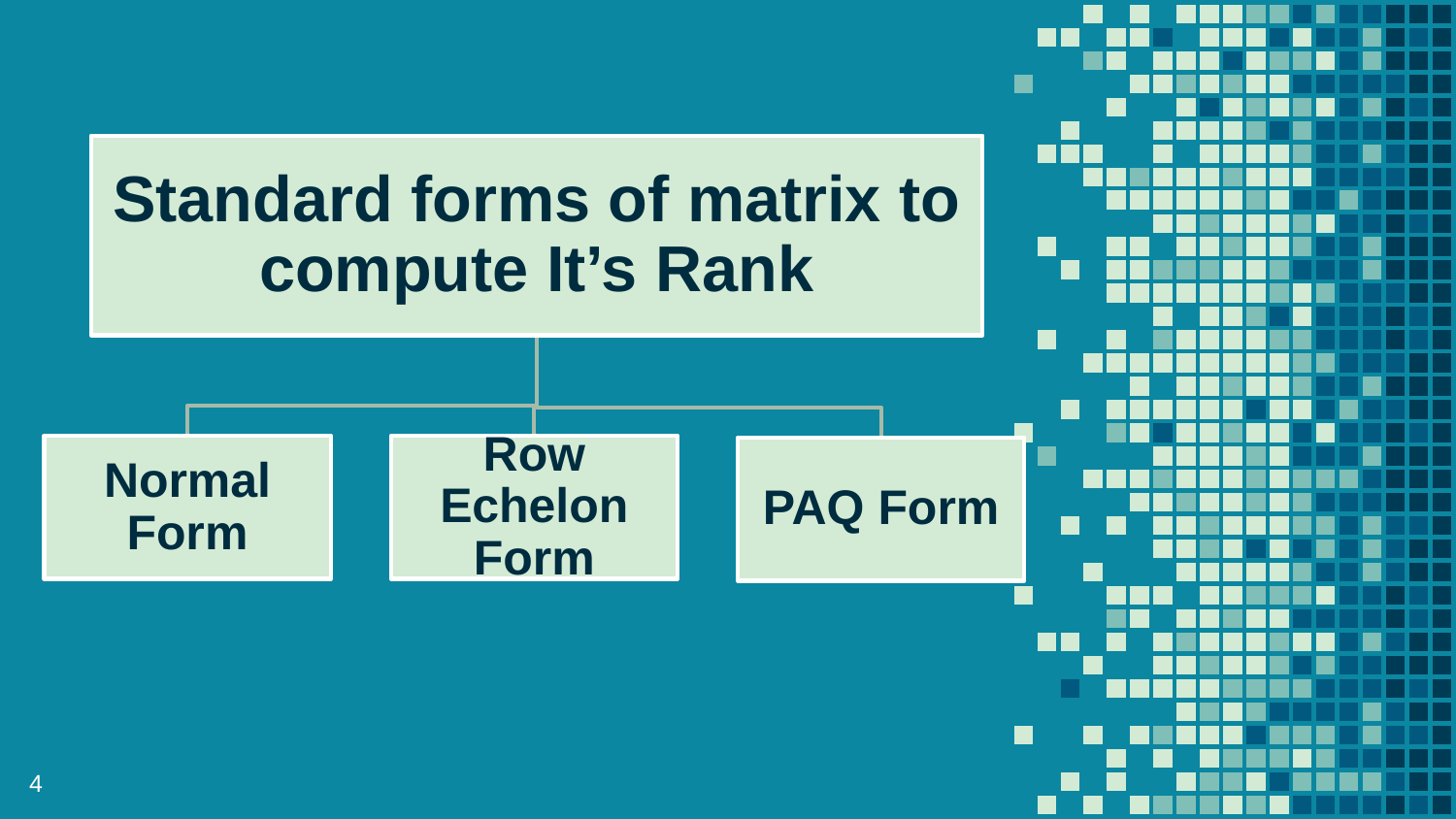

Standard forms of matrix to compute It’s Rank

Normal Form

Row Echelon Form

PAQ Form
4